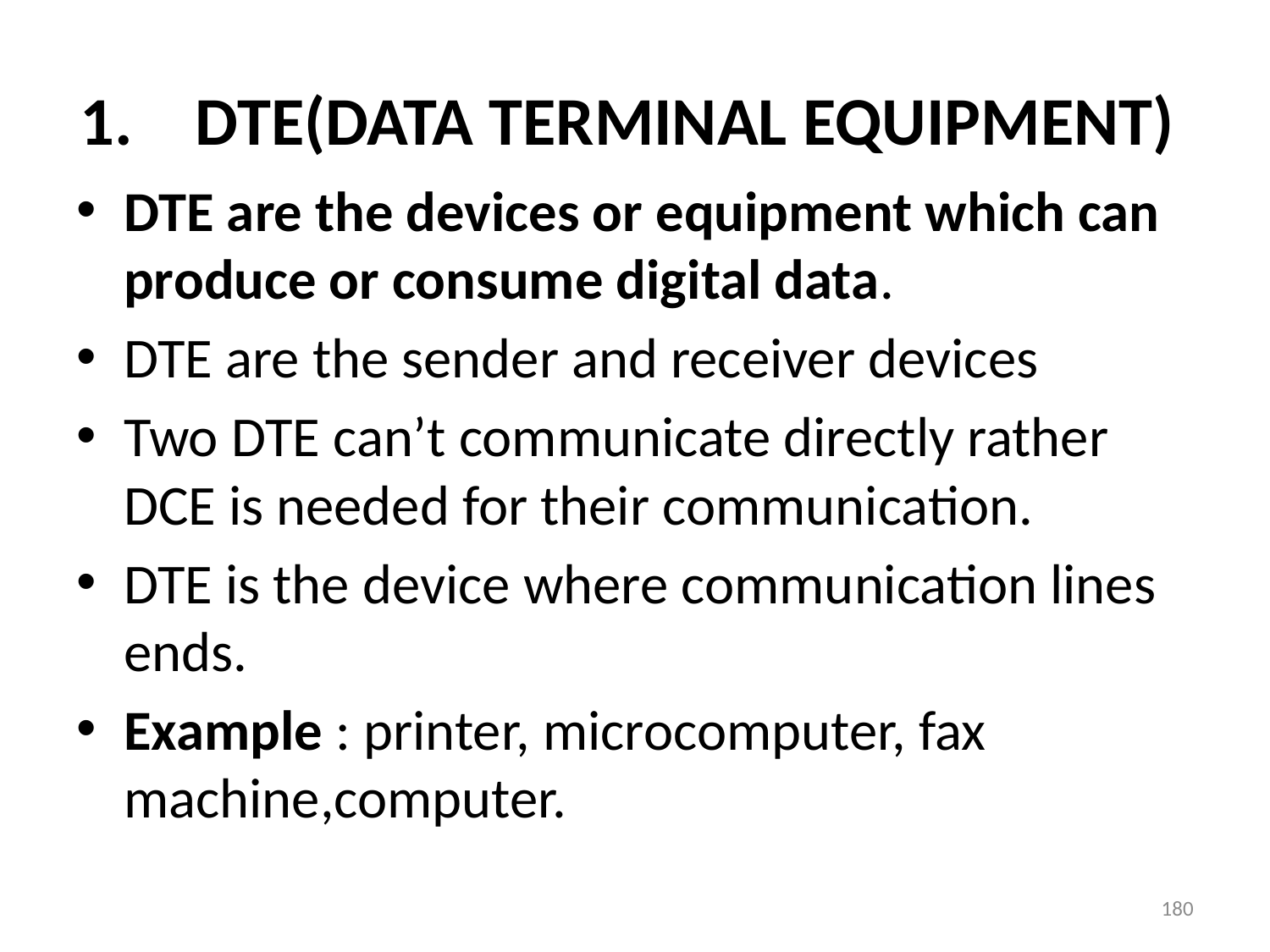

# DTE(DATA TERMINAL EQUIPMENT)
DTE are the devices or equipment which can produce or consume digital data.
DTE are the sender and receiver devices
Two DTE can’t communicate directly rather DCE is needed for their communication.
DTE is the device where communication lines ends.
Example : printer, microcomputer, fax machine,computer.

180